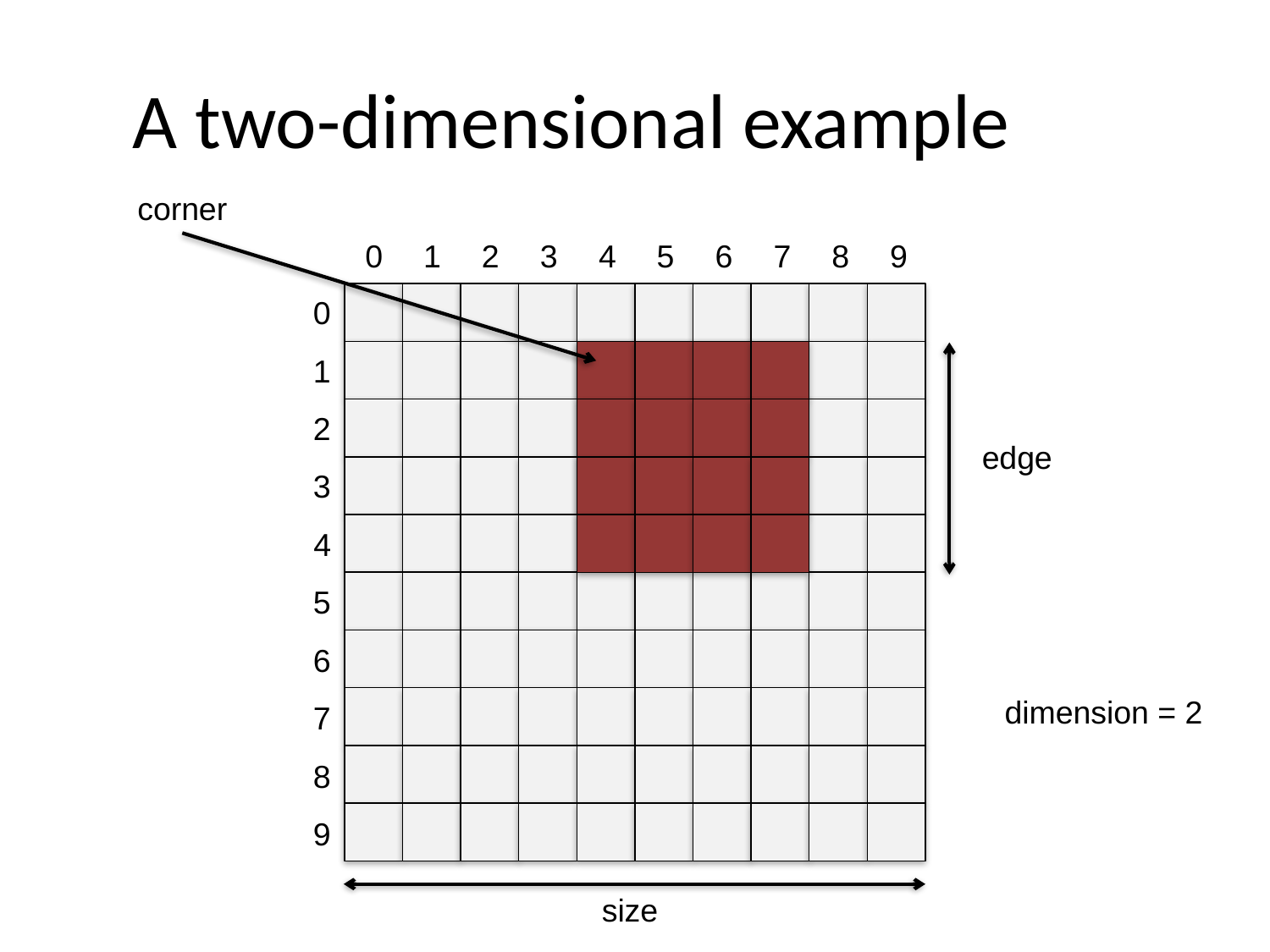

A two-dimensional example
corner
0
1
2
3
4
5
6
7
8
9

0

edge
1
2
3
4
5
6
dimension = 2
7
8
9
size